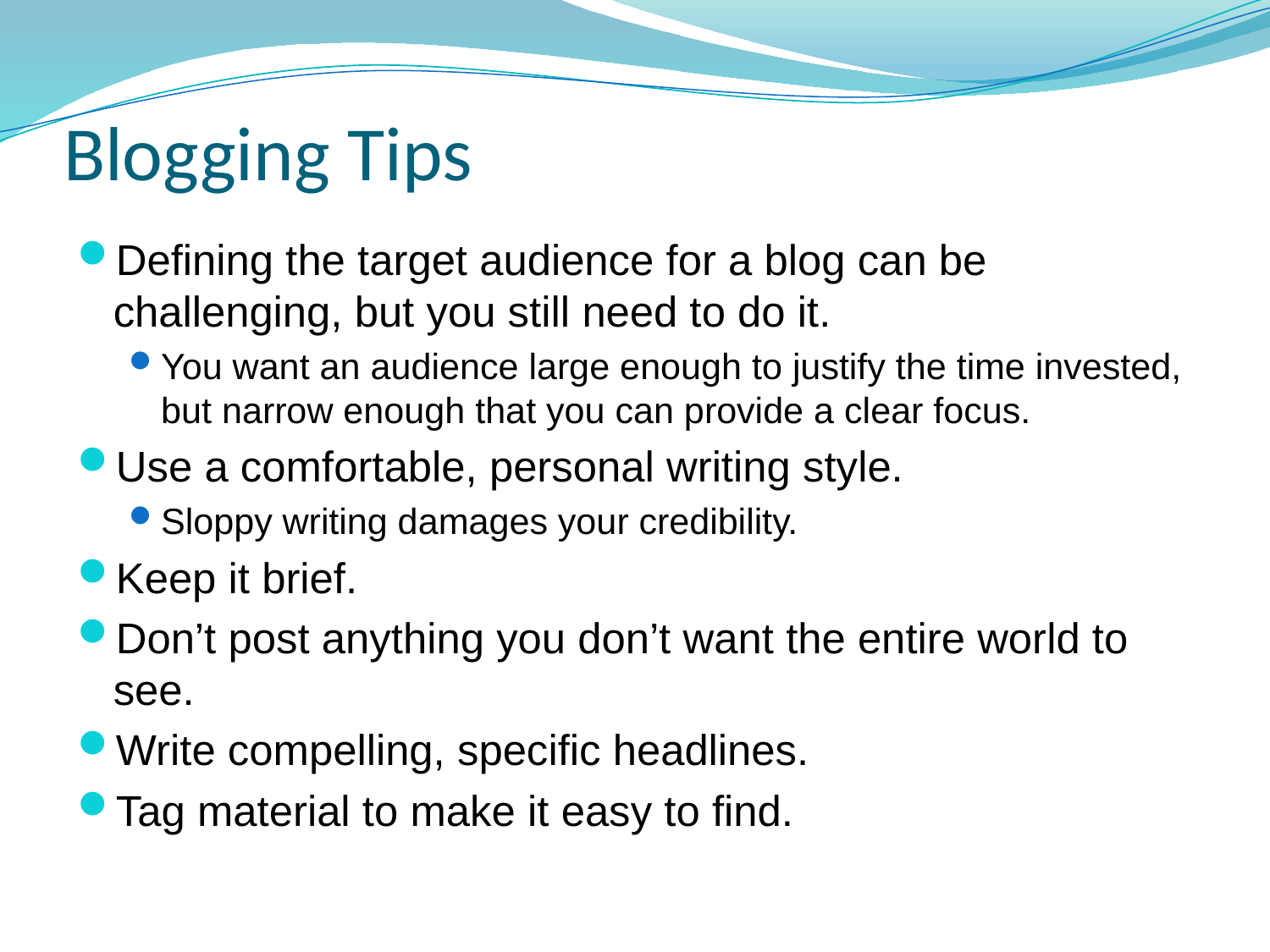

# Blogging Tips
Defining the target audience for a blog can be challenging, but you still need to do it.
You want an audience large enough to justify the time invested, but narrow enough that you can provide a clear focus.
Use a comfortable, personal writing style.
Sloppy writing damages your credibility.
Keep it brief.
Don’t post anything you don’t want the entire world to see.
Write compelling, specific headlines.
Tag material to make it easy to find.